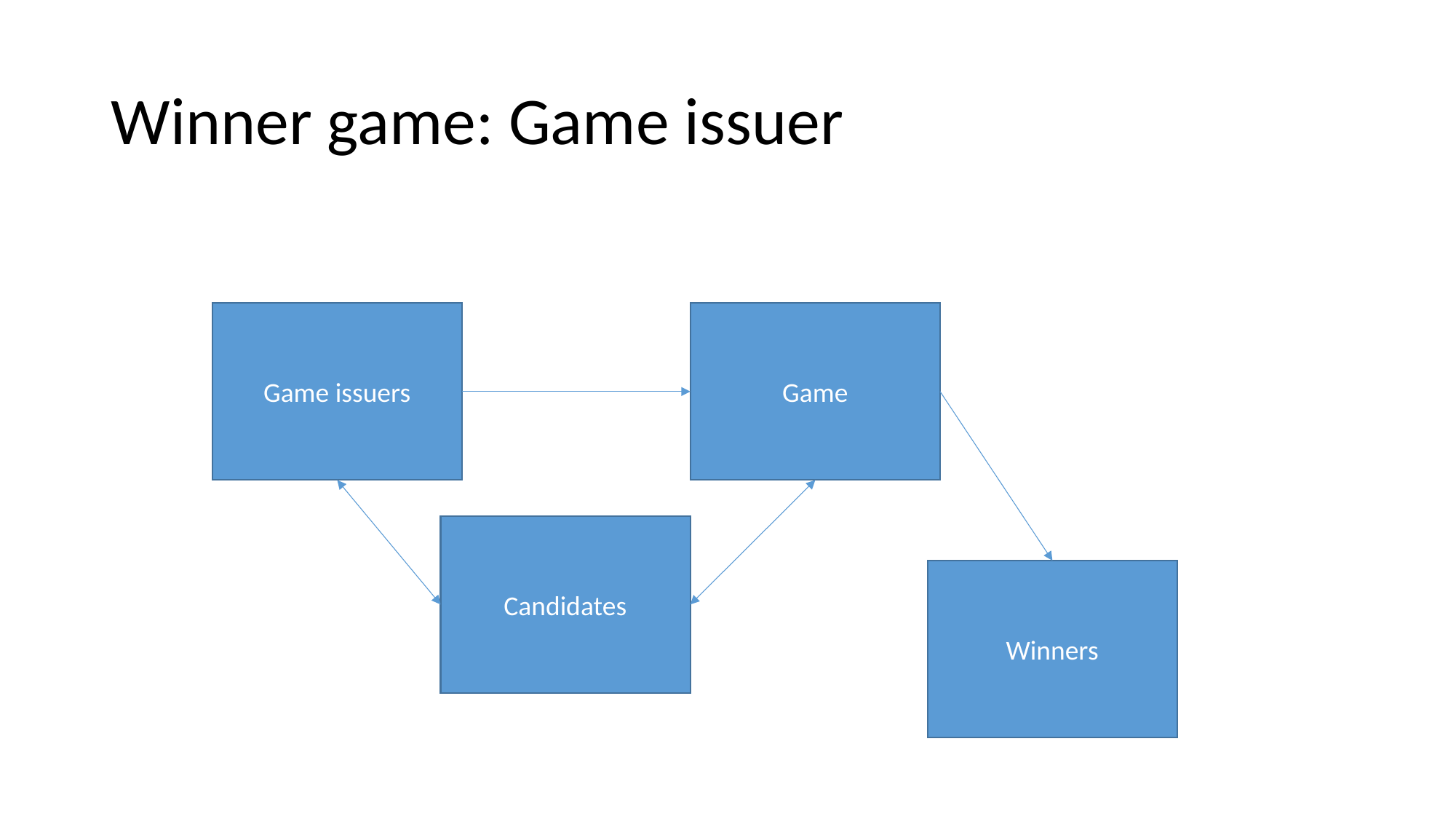

# Winner game: Game issuer

Game issuers
Game
Candidates
Winners